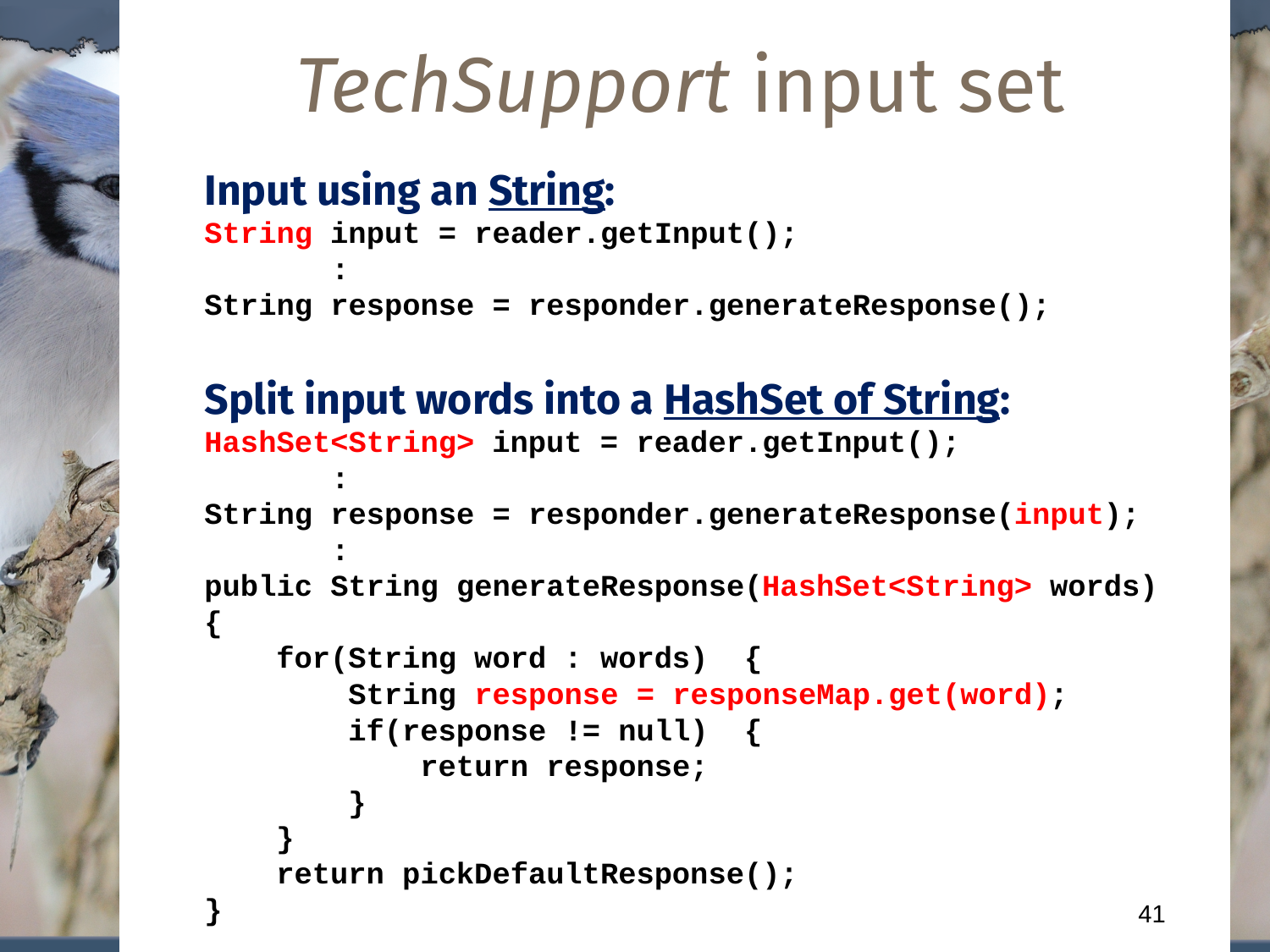

# TechSupport input set
Input using an String:
String input = reader.getInput();
	:
String response = responder.generateResponse();

Split input words into a HashSet of String:
HashSet<String> input = reader.getInput();
	:
String response = responder.generateResponse(input);
	:
public String generateResponse(HashSet<String> words)
{
    for(String word : words)  {
        String response = responseMap.get(word);
        if(response != null)  {
            return response;
        }
    }
    return pickDefaultResponse();
}